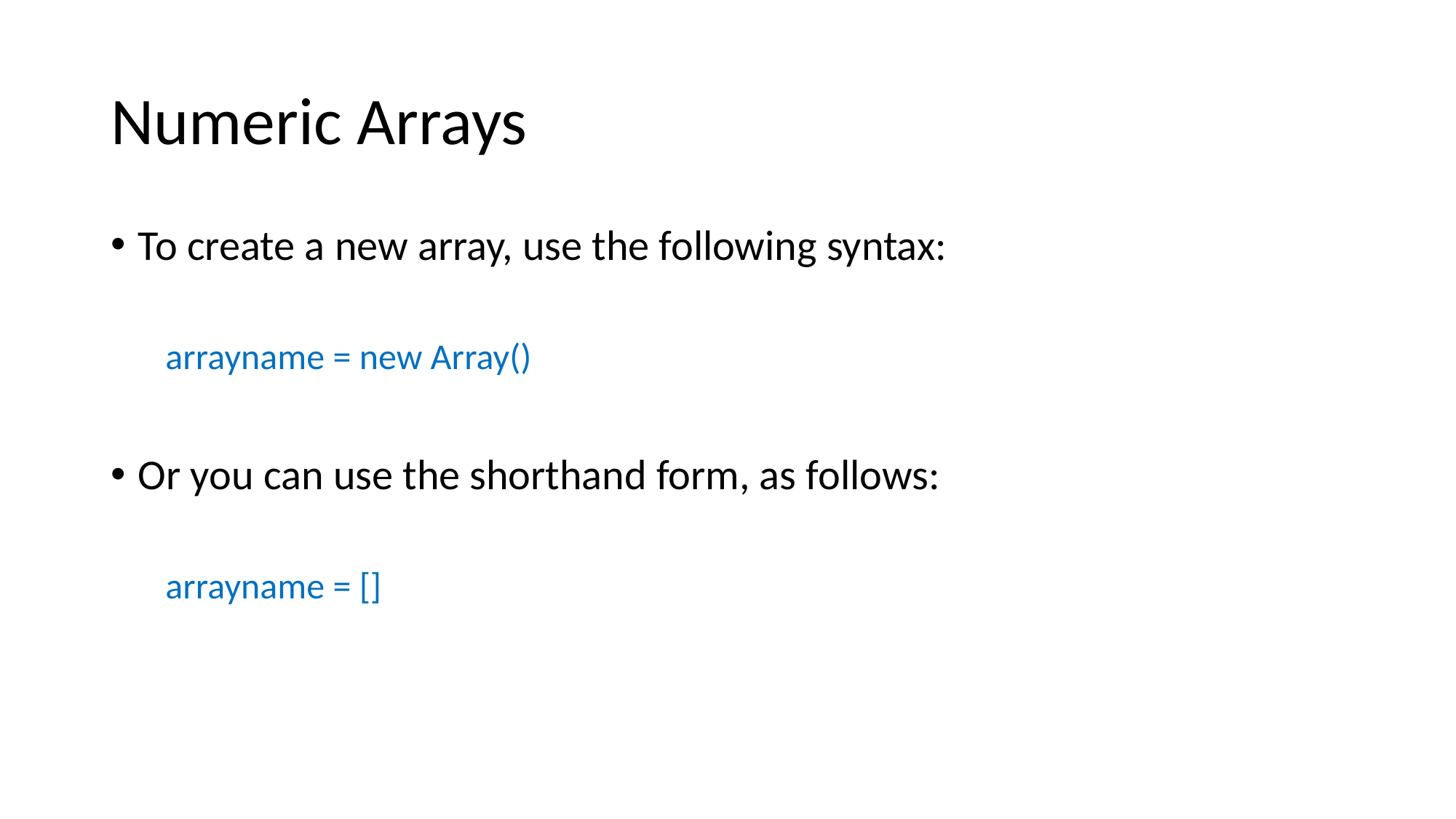

# Numeric Arrays
To create a new array, use the following syntax:

arrayname = new Array()

Or you can use the shorthand form, as follows:

arrayname = []